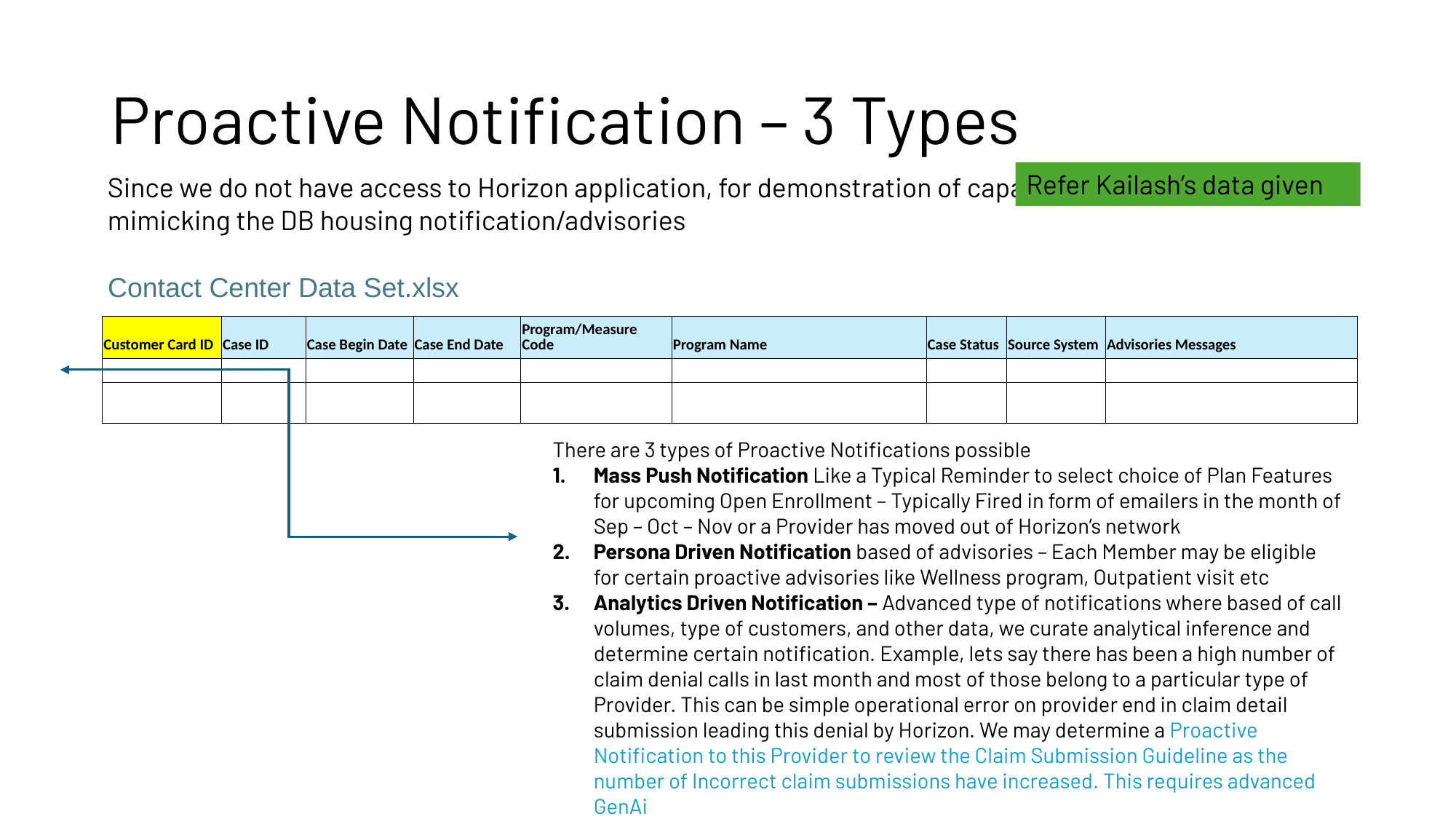

# Proactive Notification – 3 Types
Refer Kailash’s data given
Since we do not have access to Horizon application, for demonstration of capability purposes, we are mimicking the DB housing notification/advisories

Contact Center Data Set.xlsx
| Customer Card ID | Case ID | Case Begin Date | Case End Date | Program/Measure Code | Program Name | Case Status | Source System | Advisories Messages |
| --- | --- | --- | --- | --- | --- | --- | --- | --- |
|  |  |  |  |  |  |  |  |  |
|  |  |  |  |  |  |  |  |  |
There are 3 types of Proactive Notifications possible
Mass Push Notification Like a Typical Reminder to select choice of Plan Features for upcoming Open Enrollment – Typically Fired in form of emailers in the month of Sep – Oct – Nov or a Provider has moved out of Horizon’s network
Persona Driven Notification based of advisories – Each Member may be eligible for certain proactive advisories like Wellness program, Outpatient visit etc
Analytics Driven Notification – Advanced type of notifications where based of call volumes, type of customers, and other data, we curate analytical inference and determine certain notification. Example, lets say there has been a high number of claim denial calls in last month and most of those belong to a particular type of Provider. This can be simple operational error on provider end in claim detail submission leading this denial by Horizon. We may determine a Proactive Notification to this Provider to review the Claim Submission Guideline as the number of Incorrect claim submissions have increased. This requires advanced GenAi